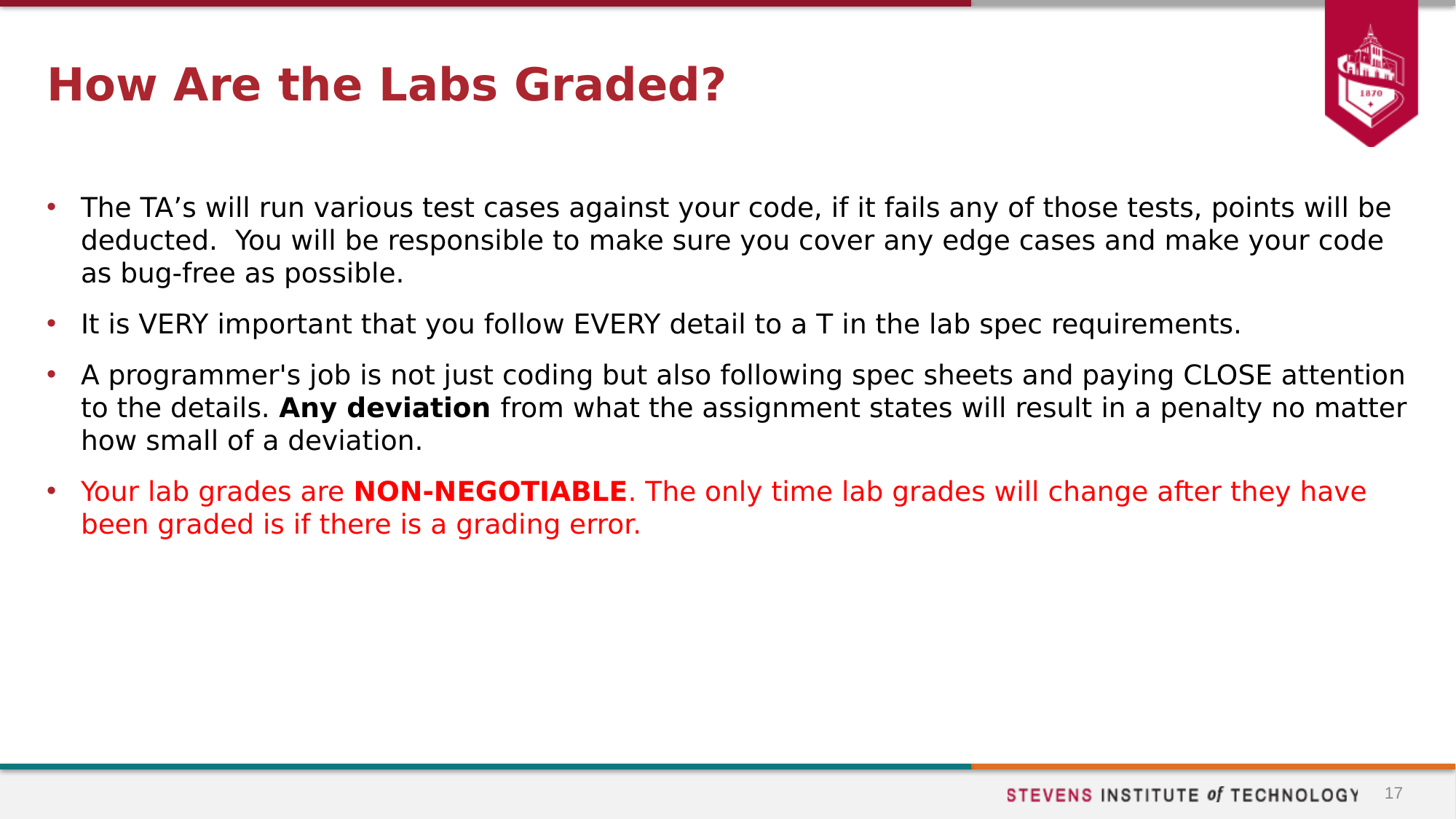

# How Are the Labs Graded?
The TA’s will run various test cases against your code, if it fails any of those tests, points will be deducted.  You will be responsible to make sure you cover any edge cases and make your code as bug-free as possible.
It is VERY important that you follow EVERY detail to a T in the lab spec requirements.
A programmer's job is not just coding but also following spec sheets and paying CLOSE attention to the details. Any deviation from what the assignment states will result in a penalty no matter how small of a deviation.
Your lab grades are NON-NEGOTIABLE. The only time lab grades will change after they have been graded is if there is a grading error.

17